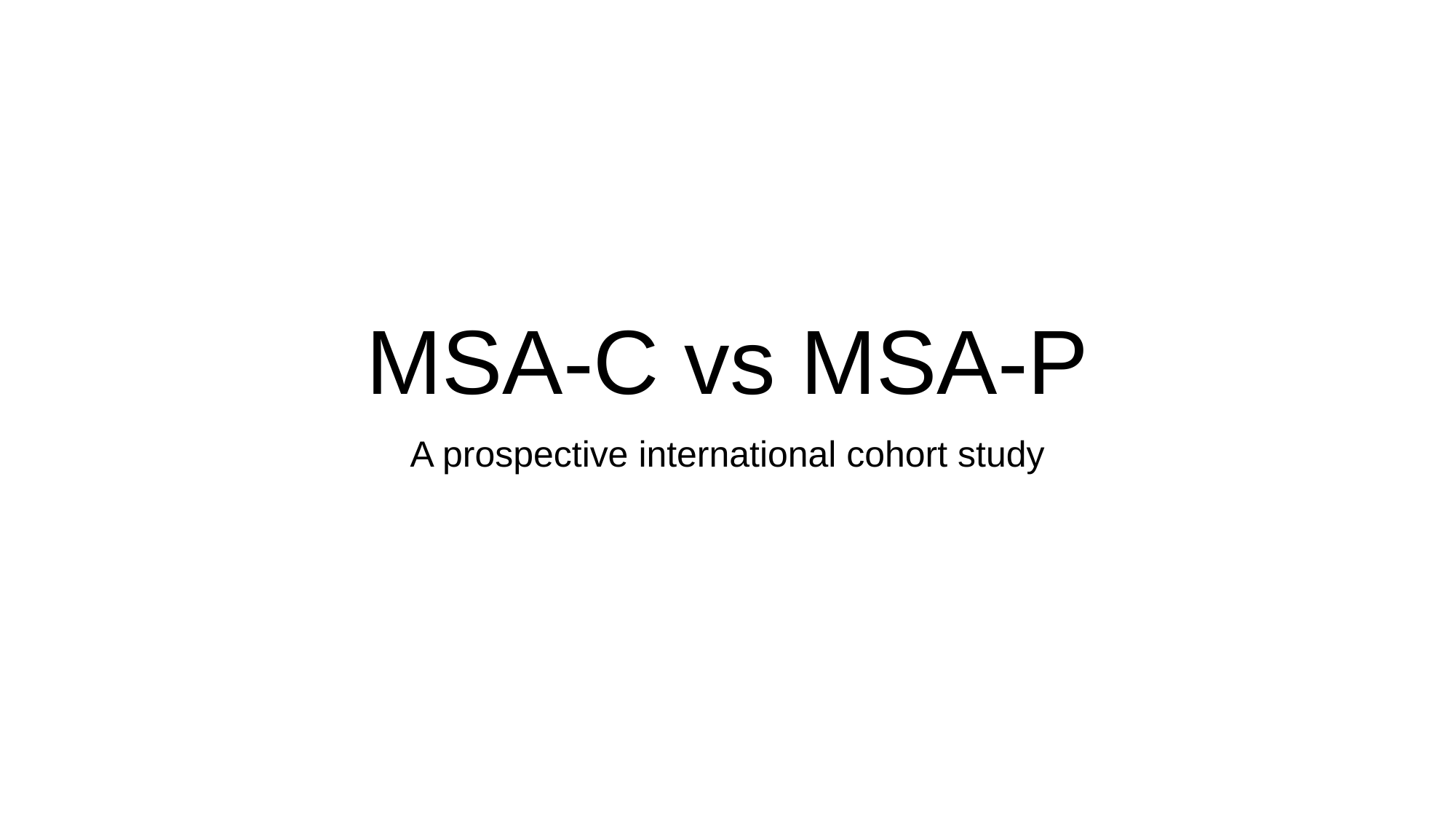

# MSA-C vs MSA-P
A prospective international cohort study